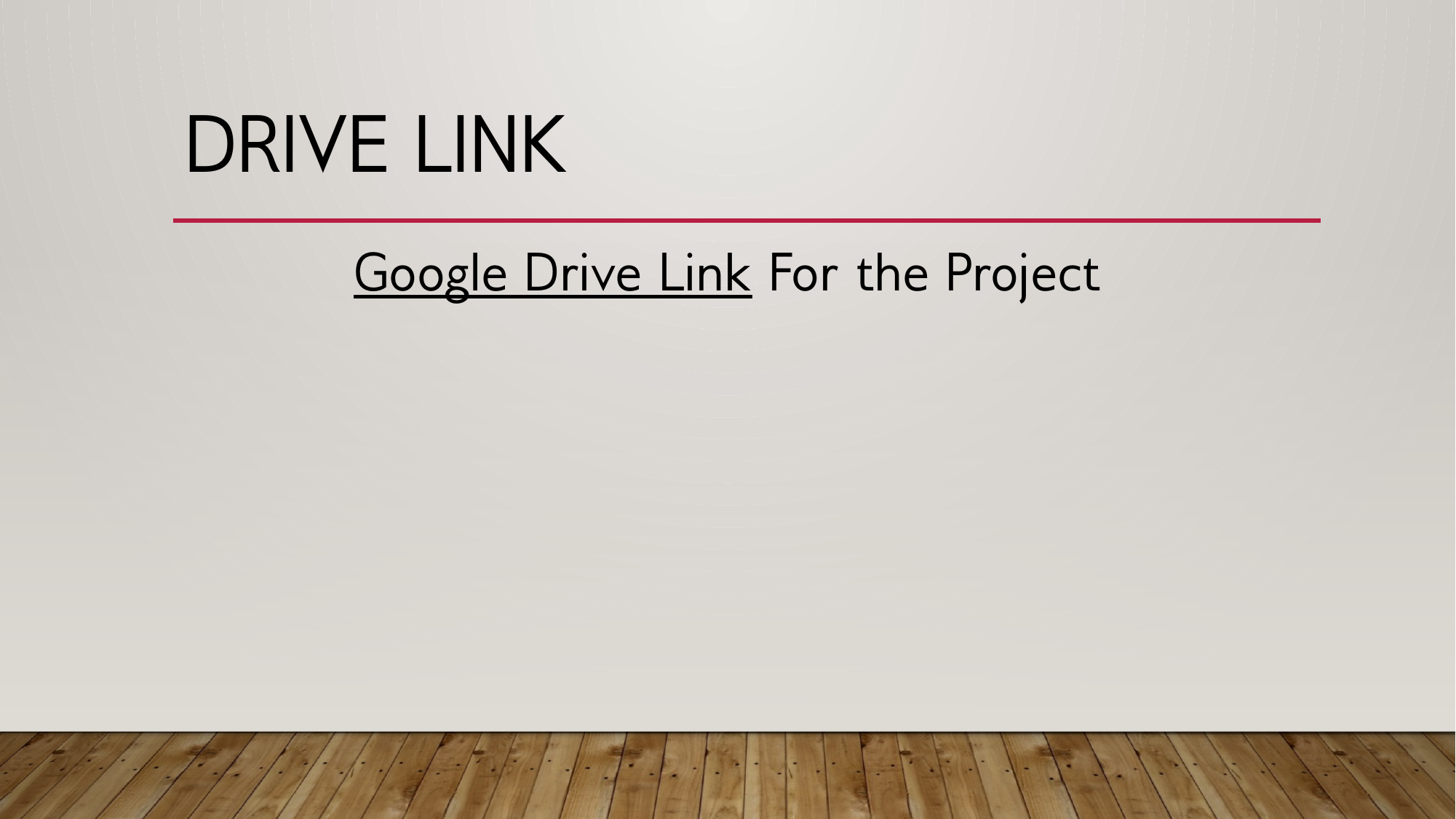

# Drive Link
Google Drive Link For the Project